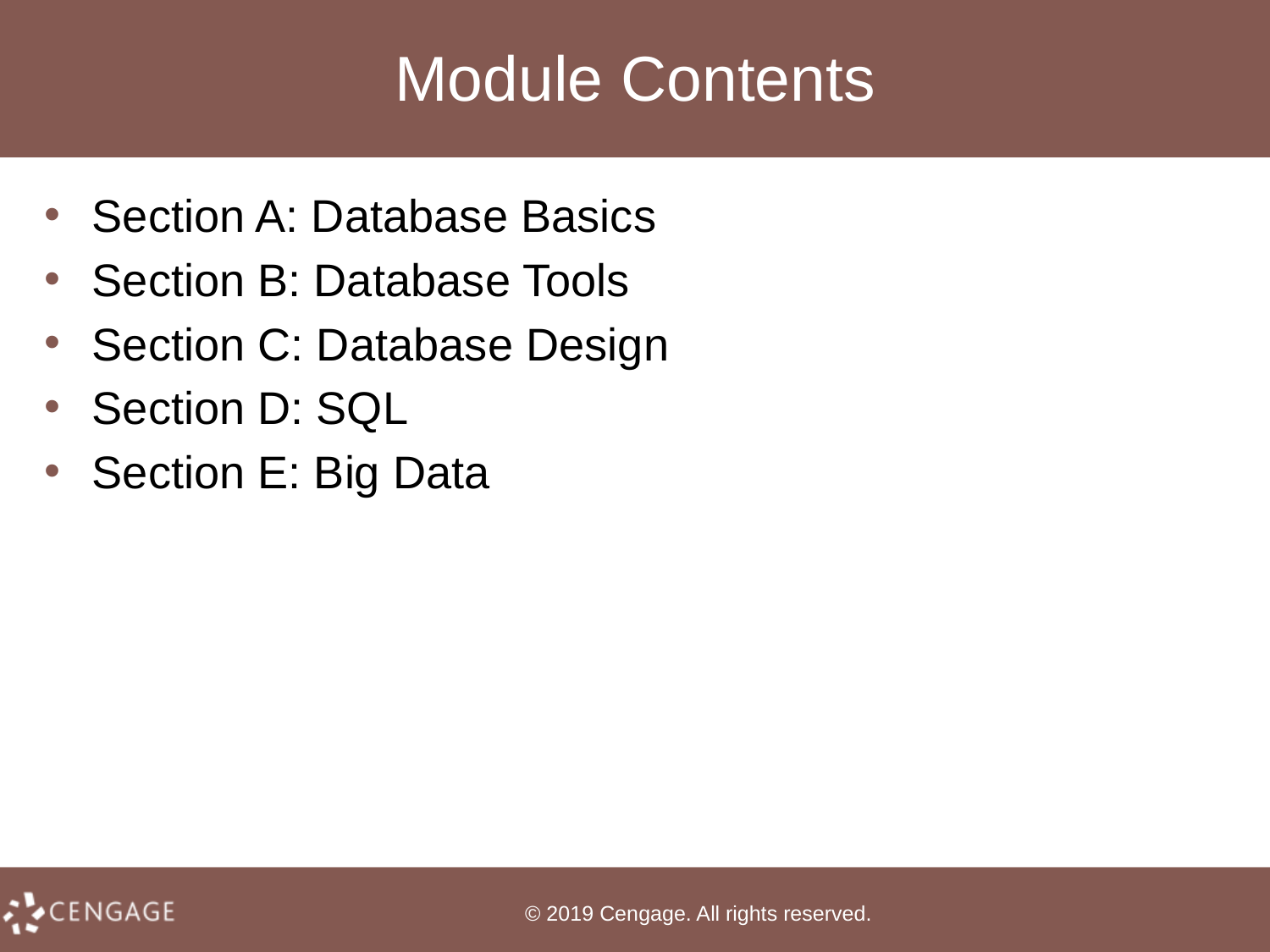

# Module Contents
Section A: Database Basics
Section B: Database Tools
Section C: Database Design
Section D: SQL
Section E: Big Data